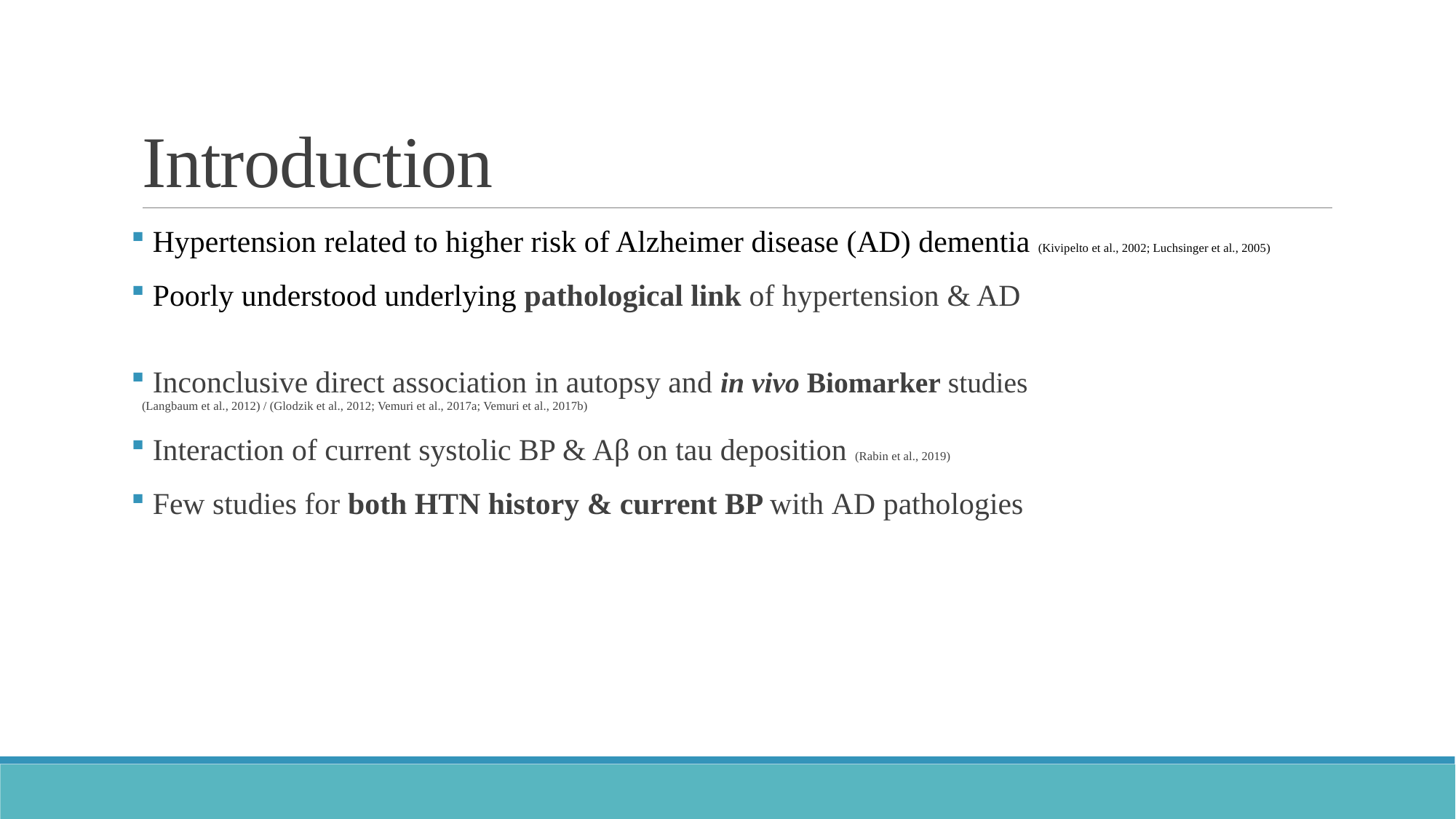

# Introduction
 Hypertension related to higher risk of Alzheimer disease (AD) dementia (Kivipelto et al., 2002; Luchsinger et al., 2005)
 Poorly understood underlying pathological link of hypertension & AD
 Inconclusive direct association in autopsy and in vivo Biomarker studies
(Langbaum et al., 2012) / (Glodzik et al., 2012; Vemuri et al., 2017a; Vemuri et al., 2017b)
 Interaction of current systolic BP & Aβ on tau deposition (Rabin et al., 2019)
 Few studies for both HTN history & current BP with AD pathologies